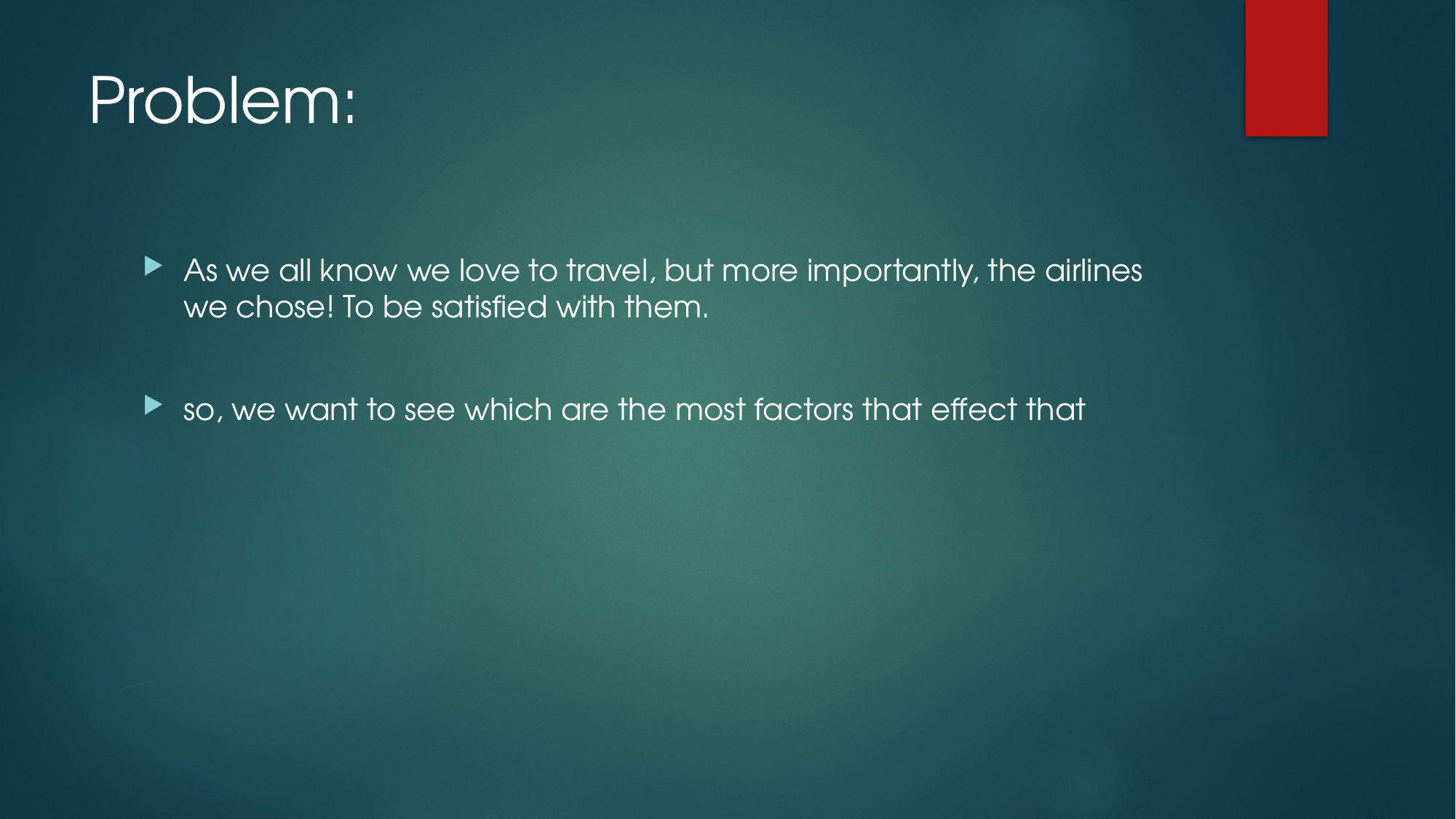

# Problem:
As we all know we love to travel, but more importantly, the airlines we chose! To be satisfied with them.

so, we want to see which are the most factors that effect that